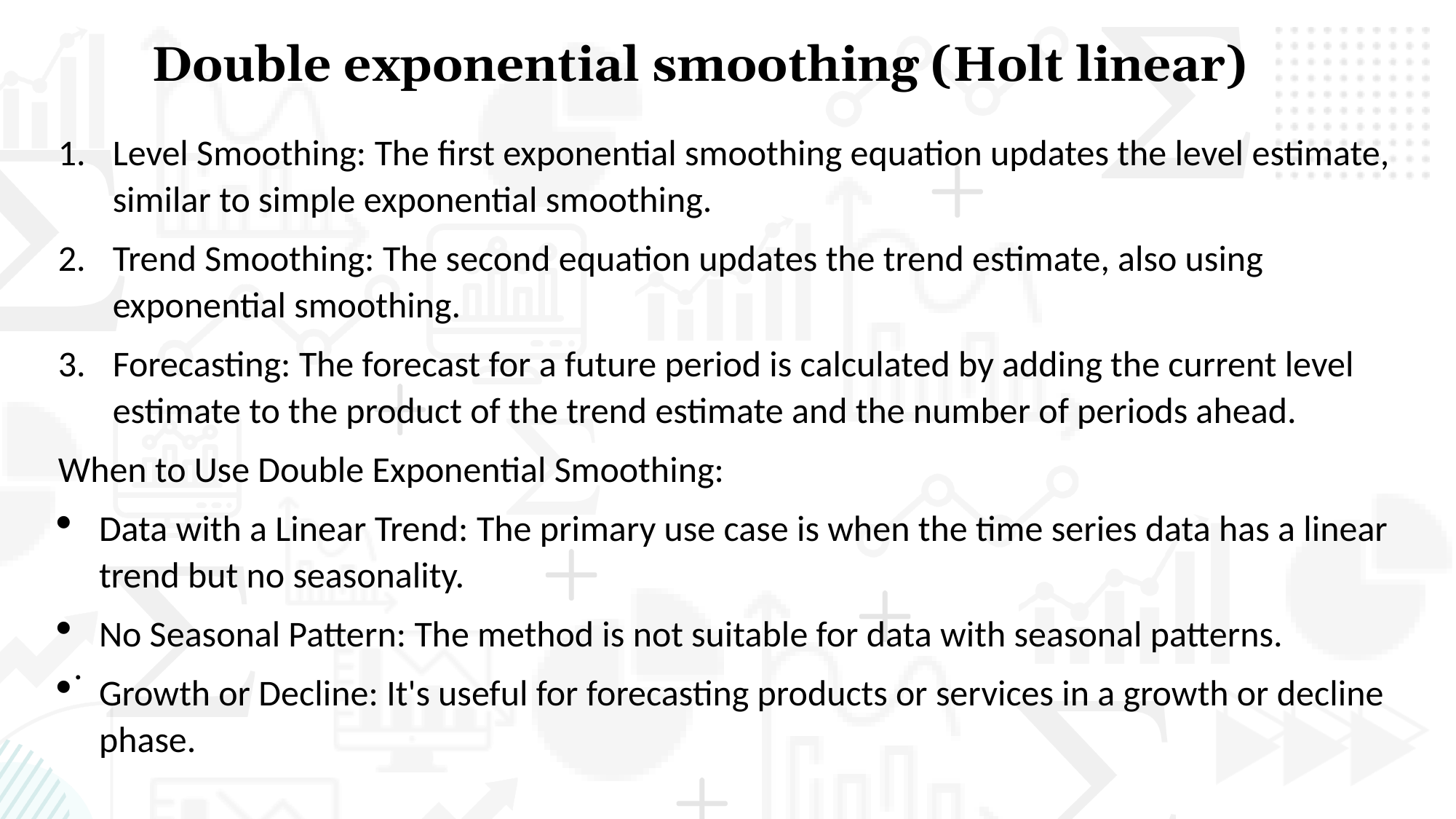

Double exponential smoothing (Holt linear)

Level Smoothing: The first exponential smoothing equation updates the level estimate, similar to simple exponential smoothing.
Trend Smoothing: The second equation updates the trend estimate, also using exponential smoothing.
Forecasting: The forecast for a future period is calculated by adding the current level estimate to the product of the trend estimate and the number of periods ahead.
When to Use Double Exponential Smoothing:
Data with a Linear Trend: The primary use case is when the time series data has a linear trend but no seasonality.
No Seasonal Pattern: The method is not suitable for data with seasonal patterns.
Growth or Decline: It's useful for forecasting products or services in a growth or decline phase.

.